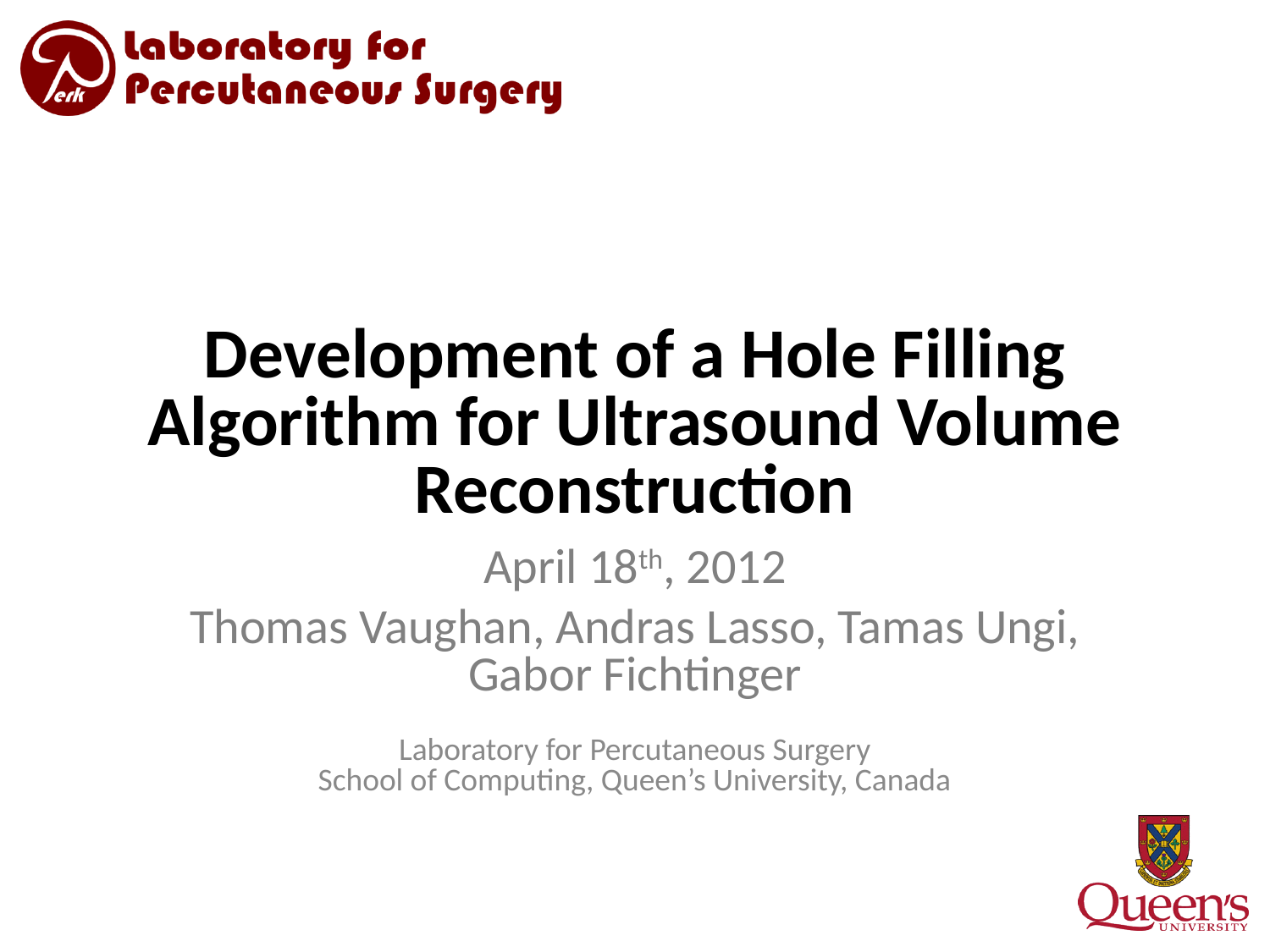

Development of a Hole Filling Algorithm for Ultrasound Volume Reconstruction
April 18th, 2012
Thomas Vaughan, Andras Lasso, Tamas Ungi, Gabor Fichtinger
Laboratory for Percutaneous Surgery
School of Computing, Queen’s University, Canada